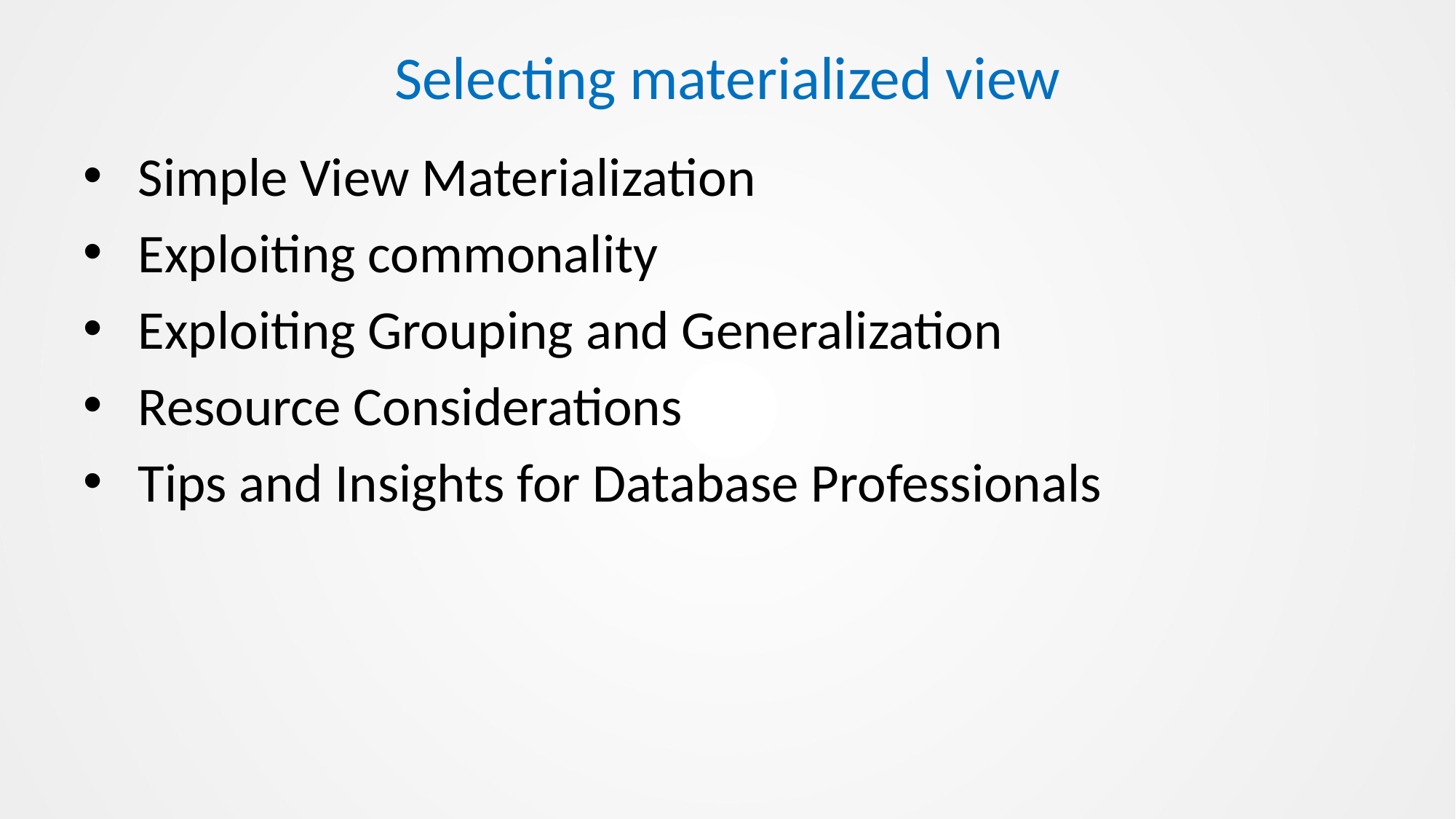

# Selecting materialized view
Simple View Materialization
Exploiting commonality
Exploiting Grouping and Generalization
Resource Considerations
Tips and Insights for Database Professionals